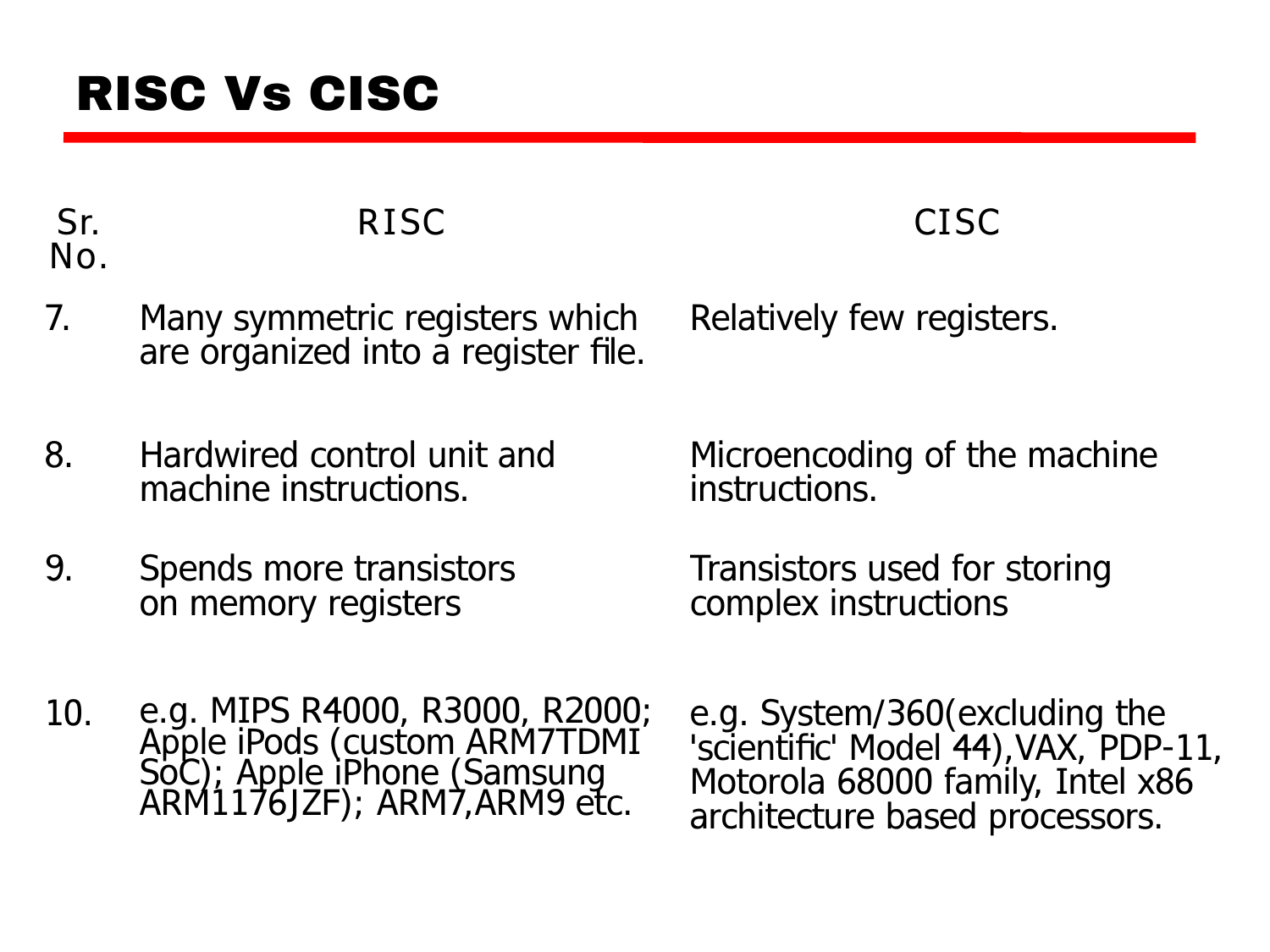

RISC Vs CISC
| Sr. No. | RISC | CISC |
| --- | --- | --- |
| 7. | Many symmetric registers which are organized into a register file. | Relatively few registers. |
| 8. | Hardwired control unit and machine instructions. | Microencoding of the machine instructions. |
| 9. | Spends more transistors on memory registers | Transistors used for storing complex instructions |
| 10. | e.g. MIPS R4000, R3000, R2000; Apple iPods (custom ARM7TDMI SoC); Apple iPhone (Samsung ARM1176JZF); ARM7,ARM9 etc. | e.g. System/360(excluding the 'scientific' Model 44),VAX, PDP-11, Motorola 68000 family, Intel x86 architecture based processors. |